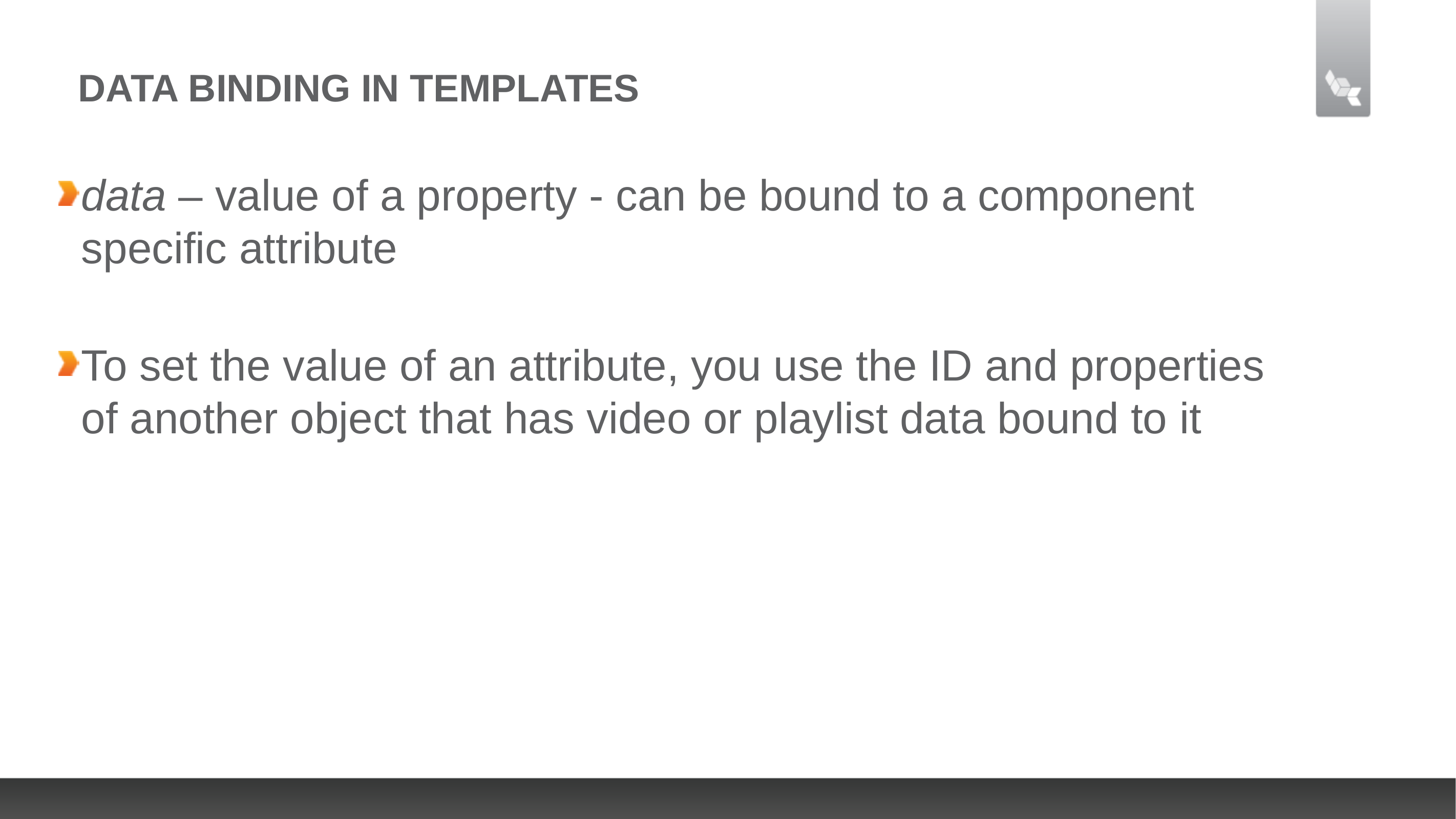

# Data Binding in Templates
data – value of a property - can be bound to a component specific attribute

To set the value of an attribute, you use the ID and properties of another object that has video or playlist data bound to it